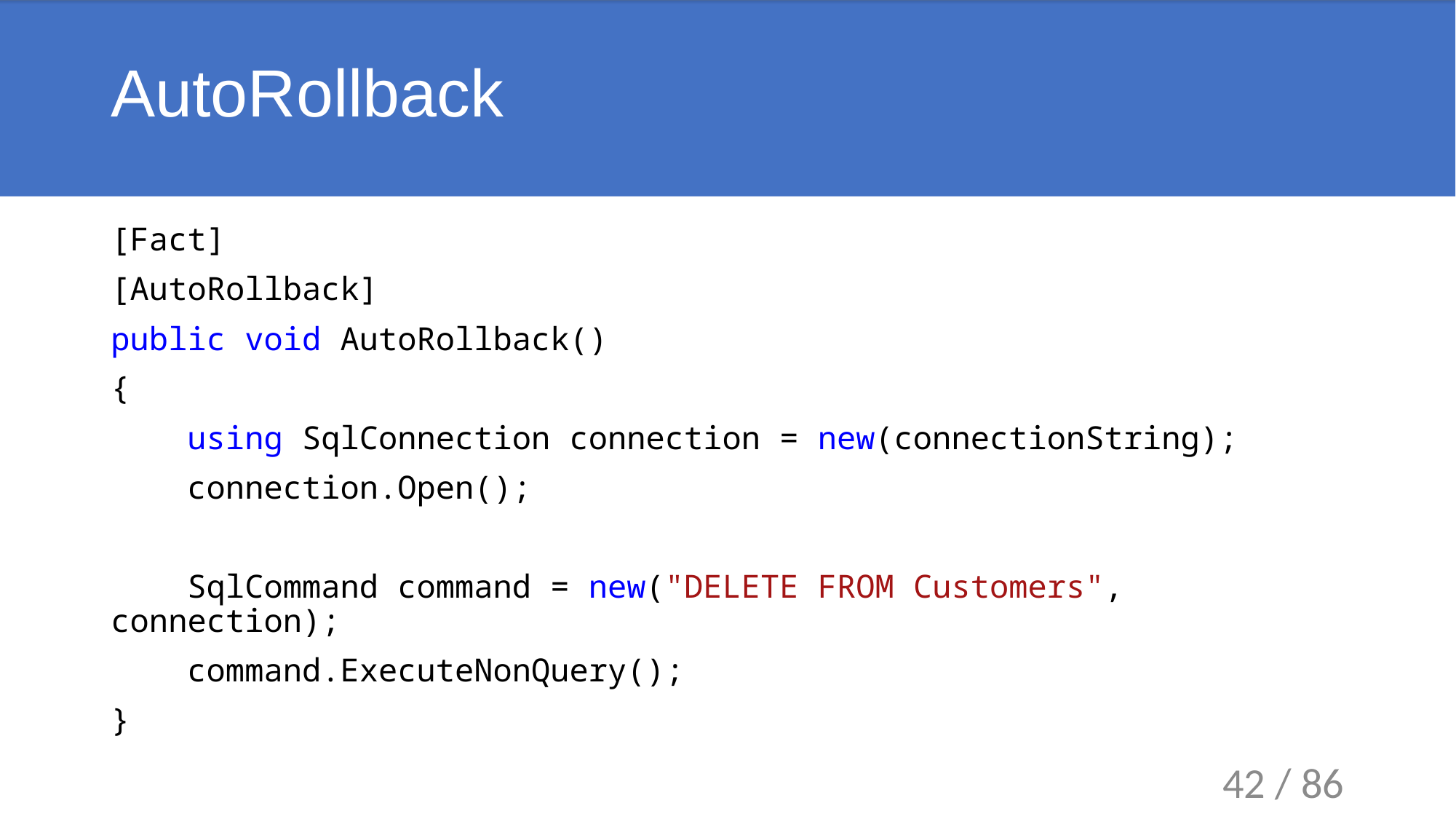

# AutoRollback
[Fact]
[AutoRollback]
public void AutoRollback()
{
    using SqlConnection connection = new(connectionString);
    connection.Open();

    SqlCommand command = new("DELETE FROM Customers", connection);
    command.ExecuteNonQuery();
}
42